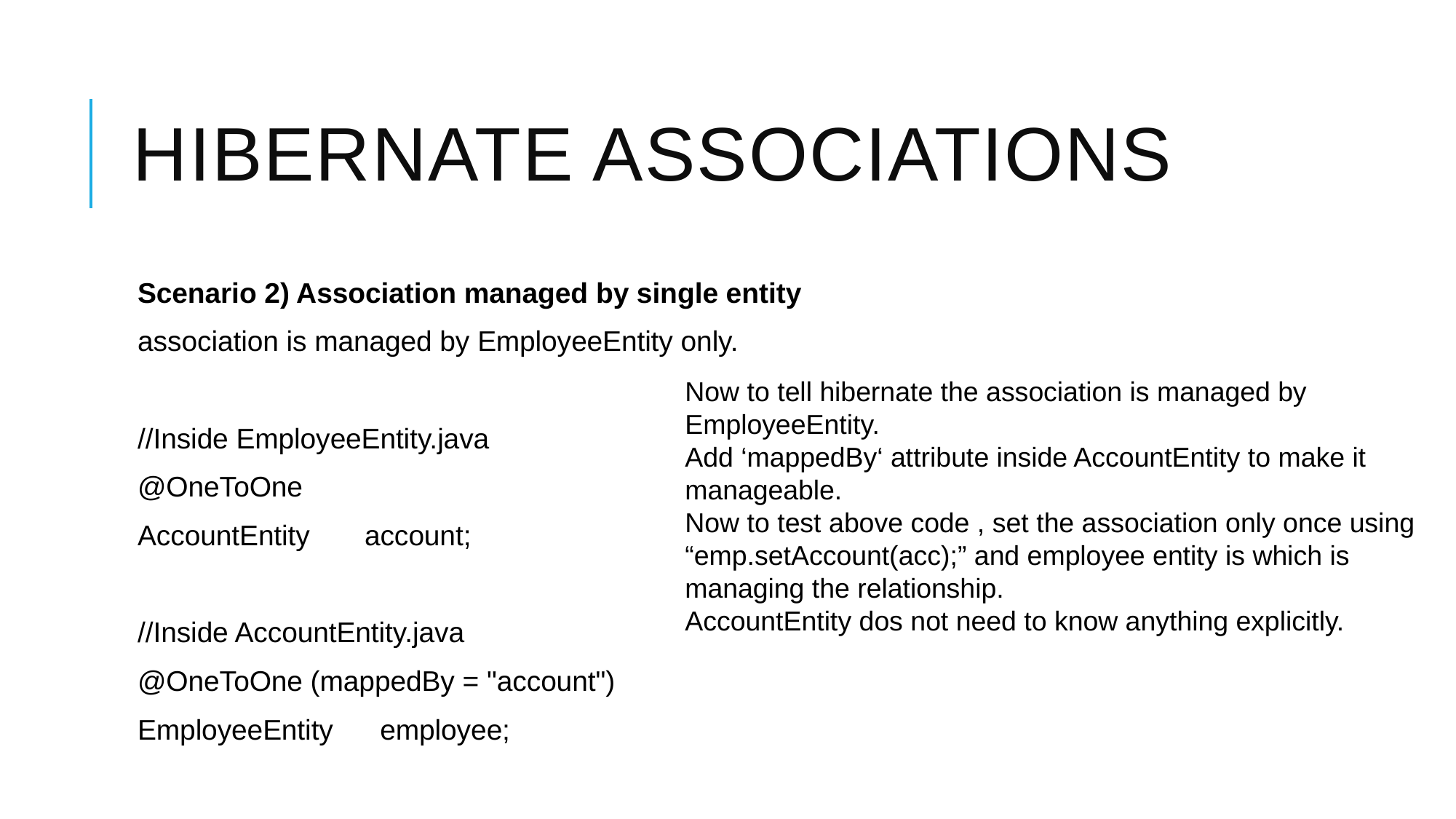

# Hibernate Associations
Scenario 2) Association managed by single entity
association is managed by EmployeeEntity only.

//Inside EmployeeEntity.java
@OneToOne
AccountEntity       account;

//Inside AccountEntity.java
@OneToOne (mappedBy = "account")
EmployeeEntity      employee;
Now to tell hibernate the association is managed by EmployeeEntity.
Add ‘mappedBy‘ attribute inside AccountEntity to make it manageable.
Now to test above code , set the association only once using “emp.setAccount(acc);” and employee entity is which is managing the relationship.
AccountEntity dos not need to know anything explicitly.